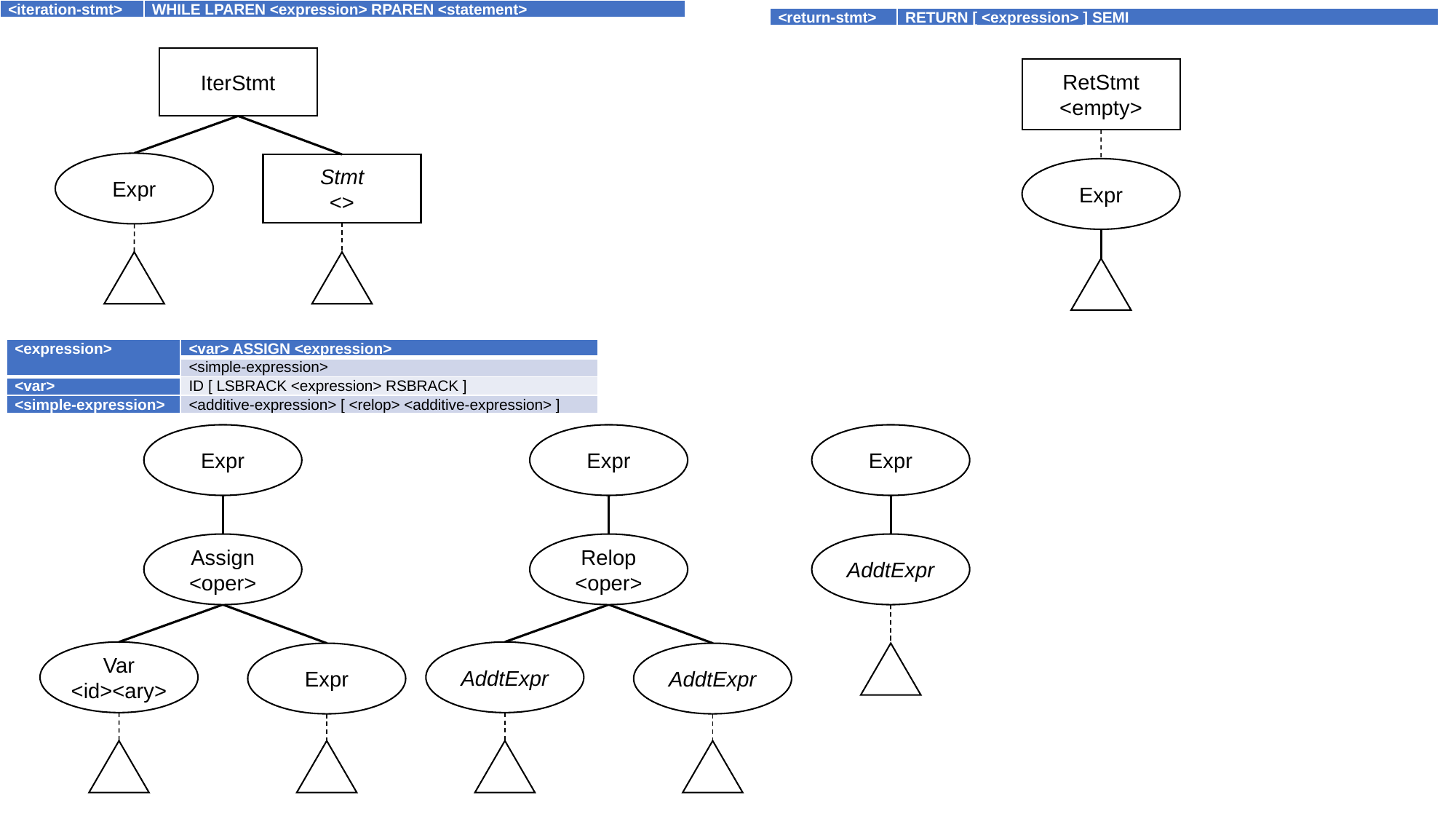

| <iteration-stmt> | WHILE LPAREN <expression> RPAREN <statement> |
| --- | --- |
| <return-stmt> | RETURN [ <expression> ] SEMI |
| --- | --- |
IterStmt
RetStmt
<empty>
Expr
Stmt
<>
Expr

| <expression> | <var> ASSIGN <expression> |
| --- | --- |
|  | <simple-expression> |
| <var> | ID [ LSBRACK <expression> RSBRACK ] |
| <simple-expression> | <additive-expression> [ <relop> <additive-expression> ] |
Expr
Expr
Expr
Assign
<oper>
Relop
<oper>
AddtExpr
Var
<id><ary>
AddtExpr
Expr
AddtExpr